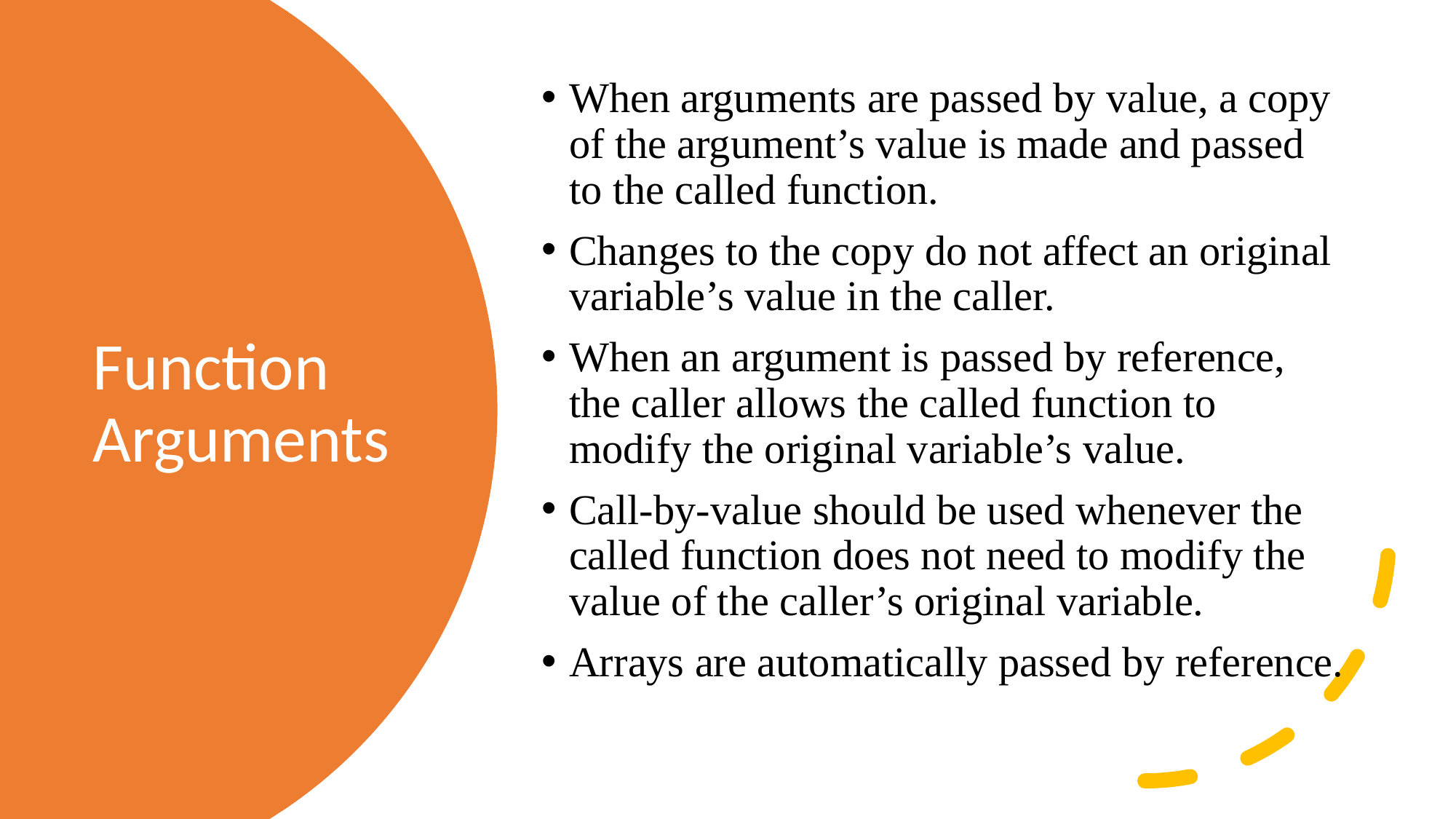

When arguments are passed by value, a copy of the argument’s value is made and passed to the called function.
Changes to the copy do not affect an original variable’s value in the caller.
When an argument is passed by reference, the caller allows the called function to modify the original variable’s value.
Call-by-value should be used whenever the called function does not need to modify the value of the caller’s original variable.
Arrays are automatically passed by reference.

# Function Arguments